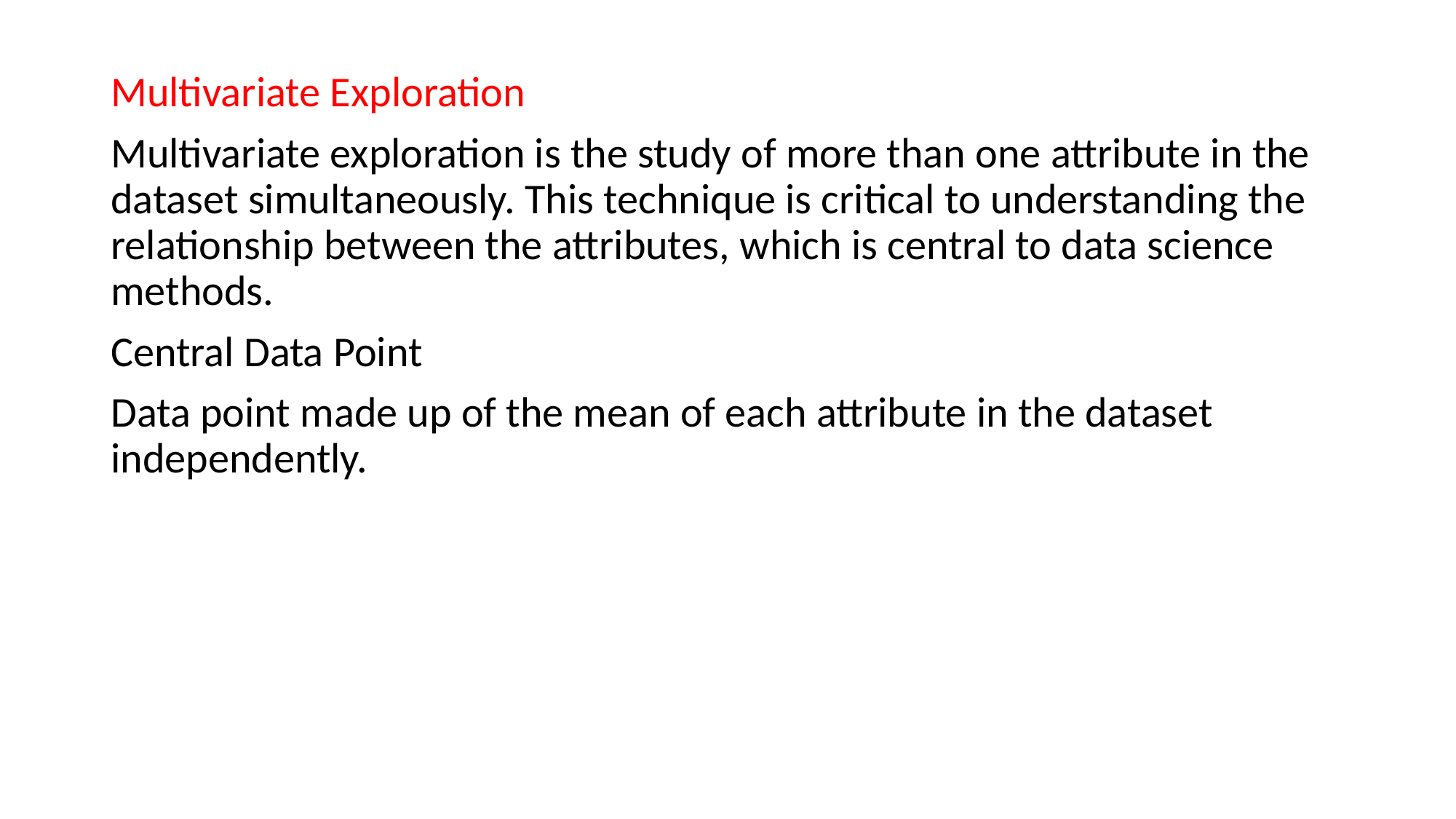

Multivariate Exploration
Multivariate exploration is the study of more than one attribute in the dataset simultaneously. This technique is critical to understanding the relationship between the attributes, which is central to data science methods.
Central Data Point
Data point made up of the mean of each attribute in the dataset independently.